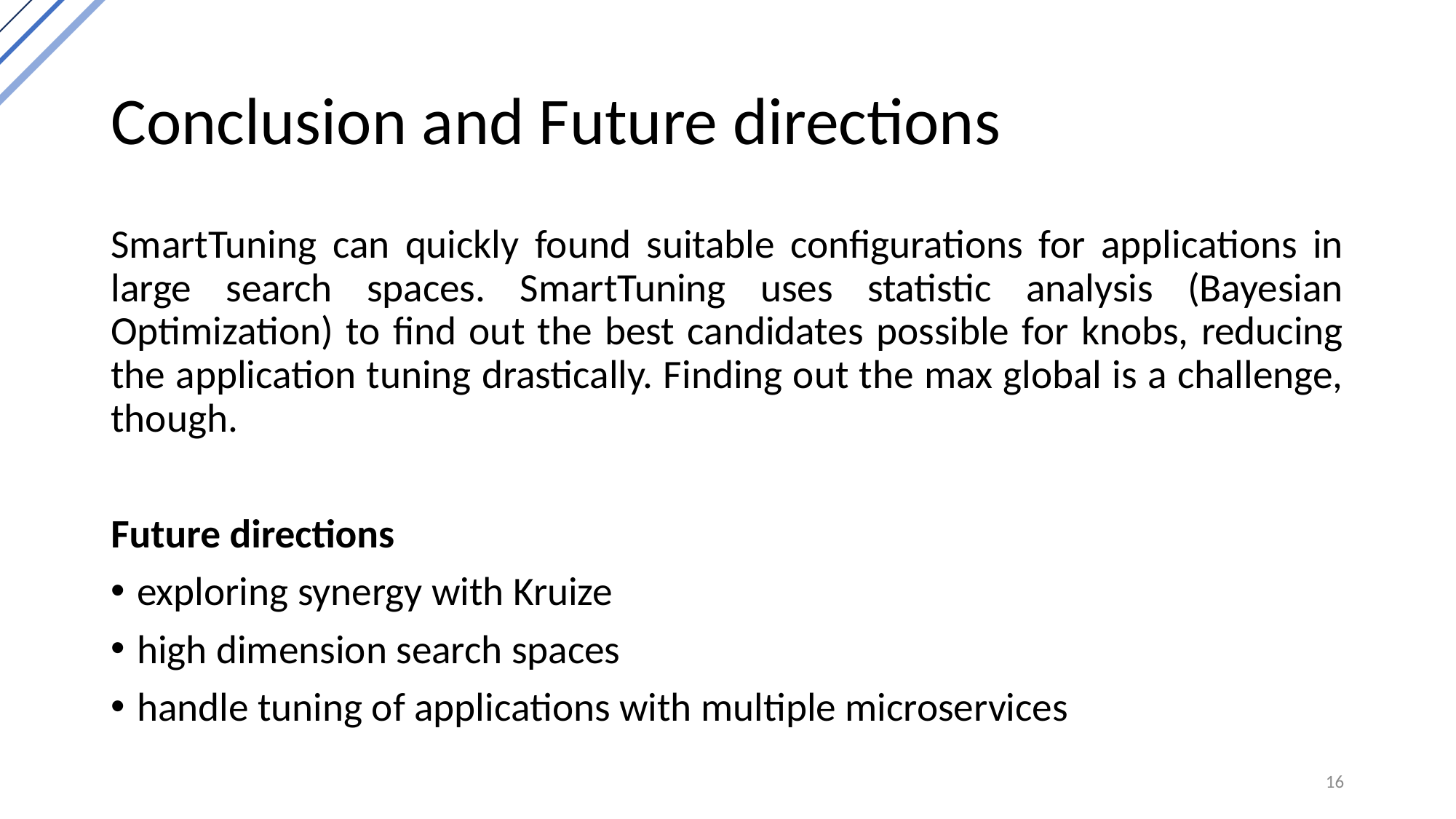

# Conclusion and Future directions
SmartTuning can quickly found suitable configurations for applications in large search spaces. SmartTuning uses statistic analysis (Bayesian Optimization) to find out the best candidates possible for knobs, reducing the application tuning drastically. Finding out the max global is a challenge, though.

Future directions
exploring synergy with Kruize
high dimension search spaces
handle tuning of applications with multiple microservices
16